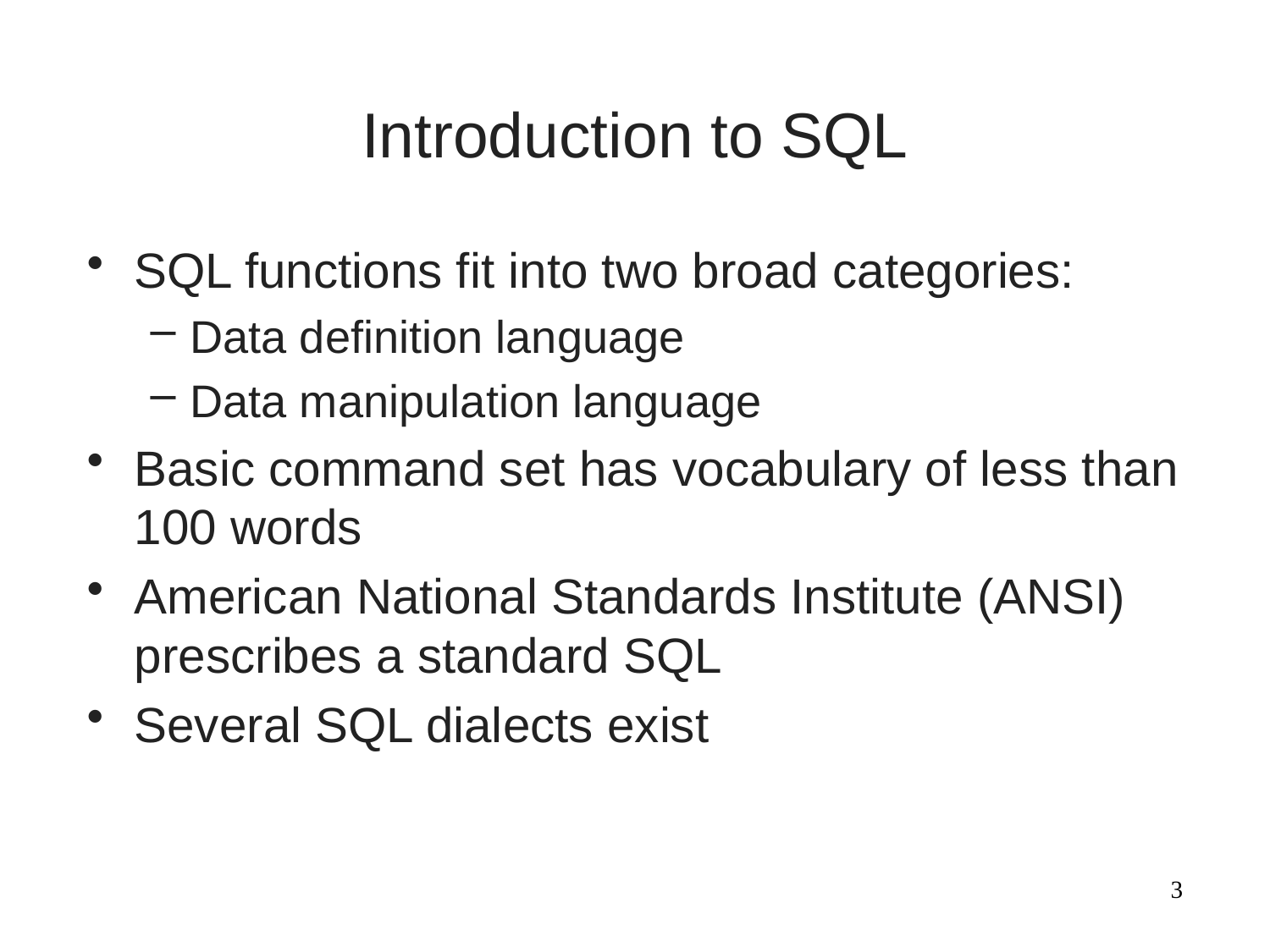

# Introduction to SQL
SQL functions fit into two broad categories:
Data definition language
Data manipulation language
Basic command set has vocabulary of less than 100 words
American National Standards Institute (ANSI) prescribes a standard SQL
Several SQL dialects exist
3